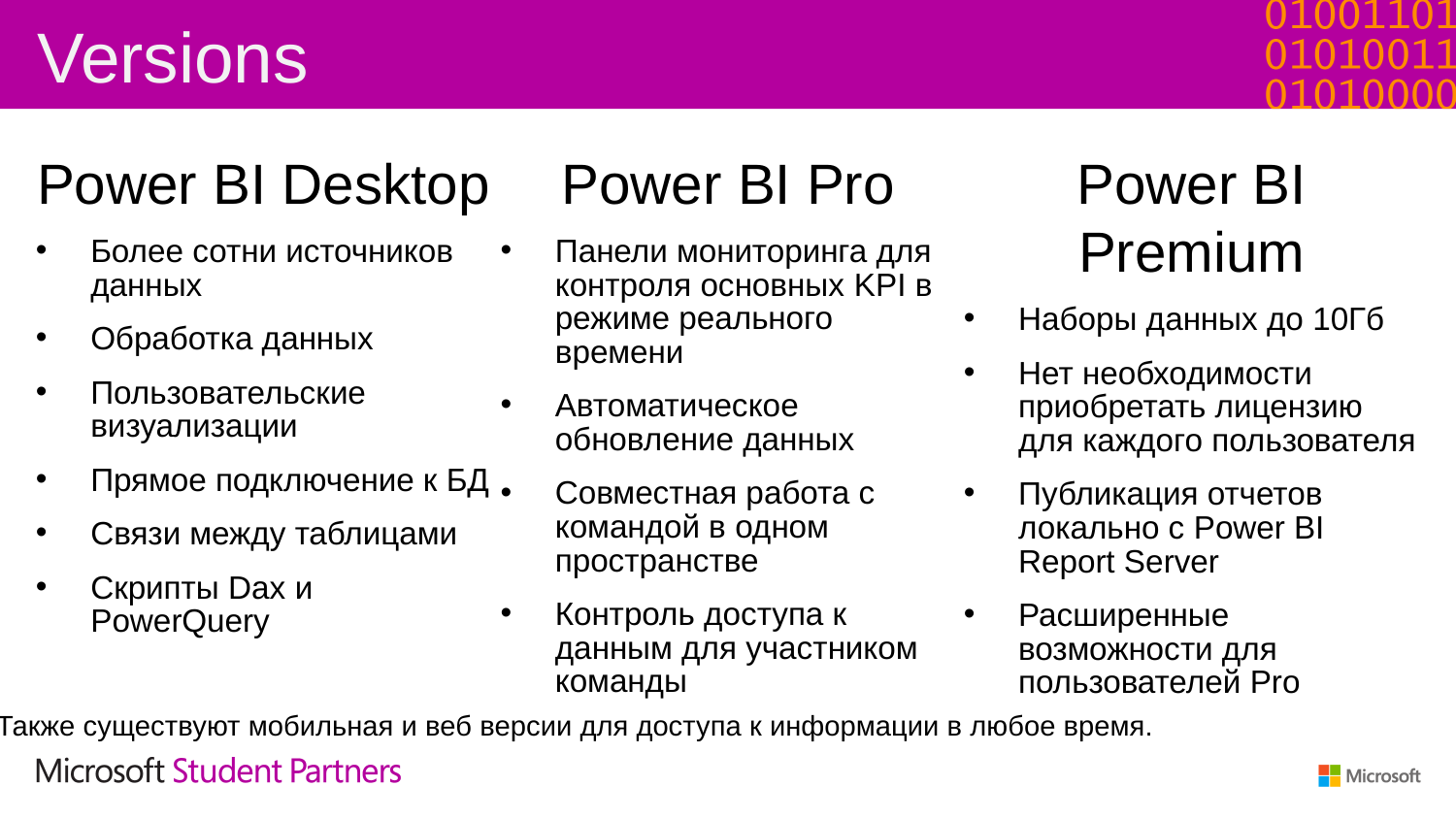

# Versions
Power BI Desktop
Более сотни источников данных
Обработка данных
Пользовательские визуализации
Прямое подключение к БД
Связи между таблицами
Скрипты Dax и PowerQuery

Power BI Pro
Панели мониторинга для контроля основных KPI в режиме реального времени
Автоматическое обновление данных
Совместная работа с командой в одном пространстве
Контроль доступа к данным для участником команды
Power BI Premium
Наборы данных до 10Гб
Нет необходимости приобретать лицензию для каждого пользователя
Публикация отчетов локально с Power BI Report Server
Расширенные возможности для пользователей Pro

*Также существуют мобильная и веб версии для доступа к информации в любое время.